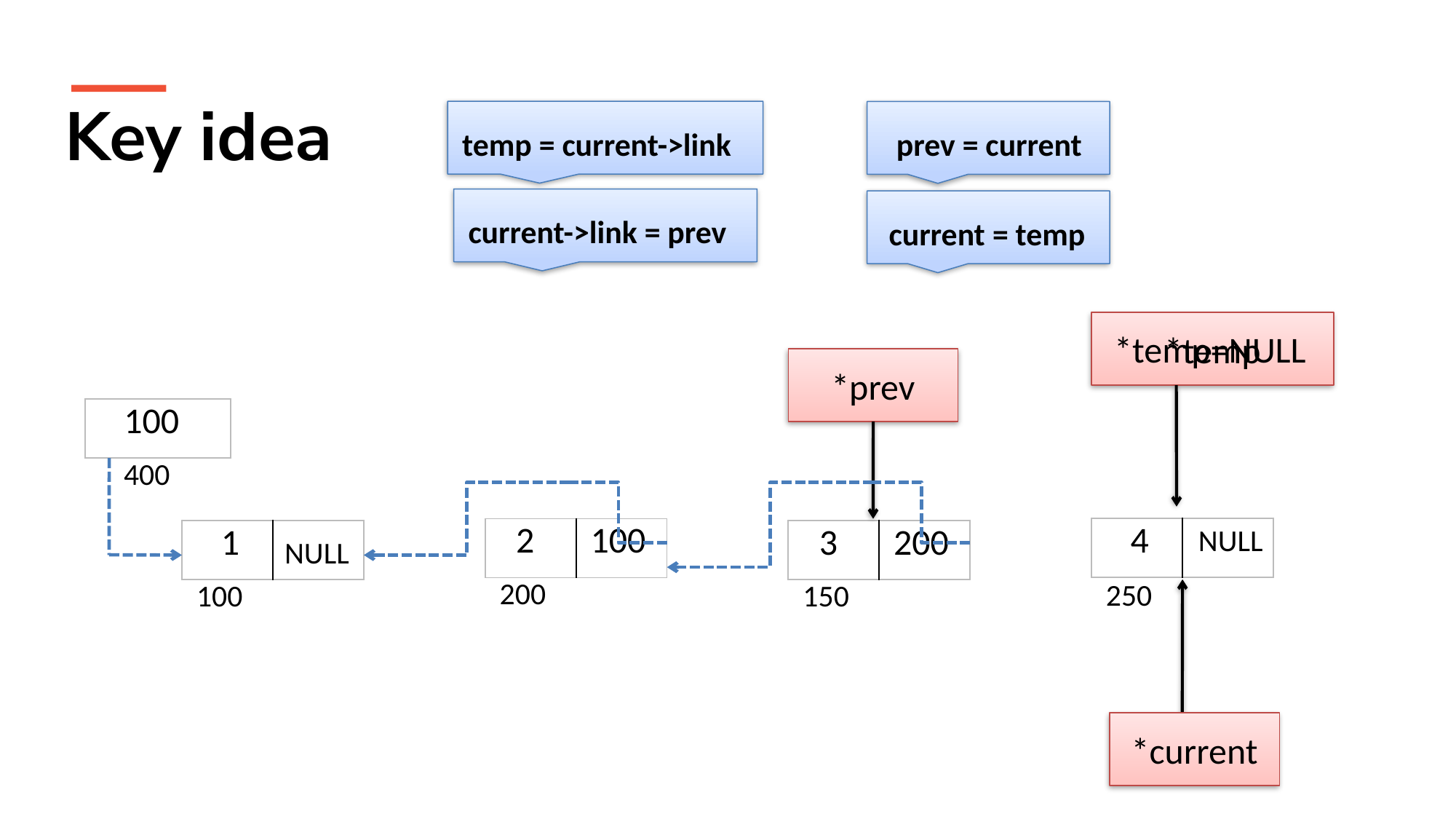

Key idea

temp = current->link

  prev = current

current->link = prev

 current = temp

*temp
 *temp=NULL
*prev
| 100 |
| --- |
400
 NULL
 NULL
| 4 |  |
| --- | --- |
| 2 | 100 |
| --- | --- |
| 1 |  |
| --- | --- |
| 3 | 200 |
| --- | --- |
200
250
100
150
*current